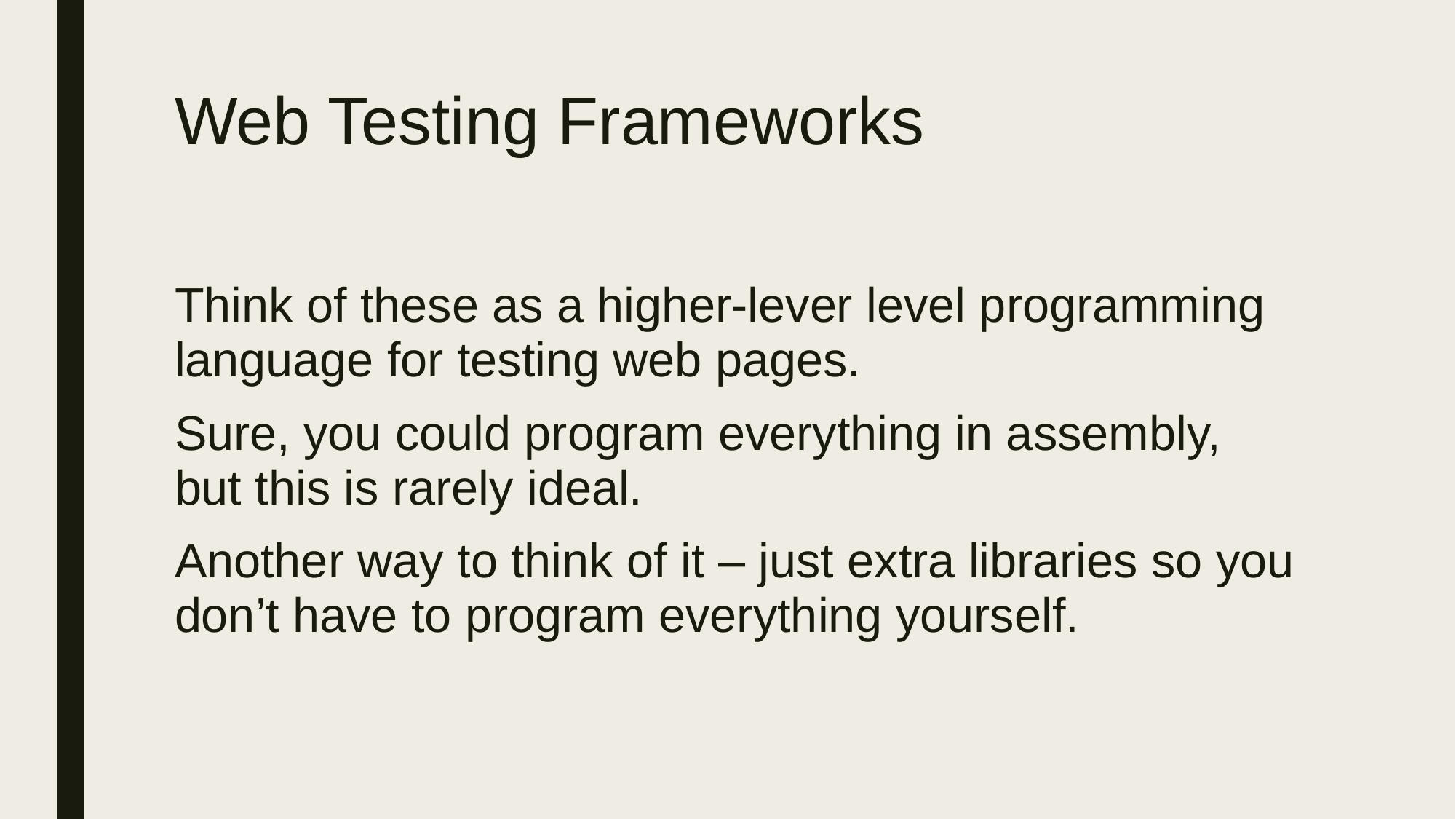

# Web Testing Frameworks
Think of these as a higher-lever level programming language for testing web pages.
Sure, you could program everything in assembly, but this is rarely ideal.
Another way to think of it – just extra libraries so you don’t have to program everything yourself.